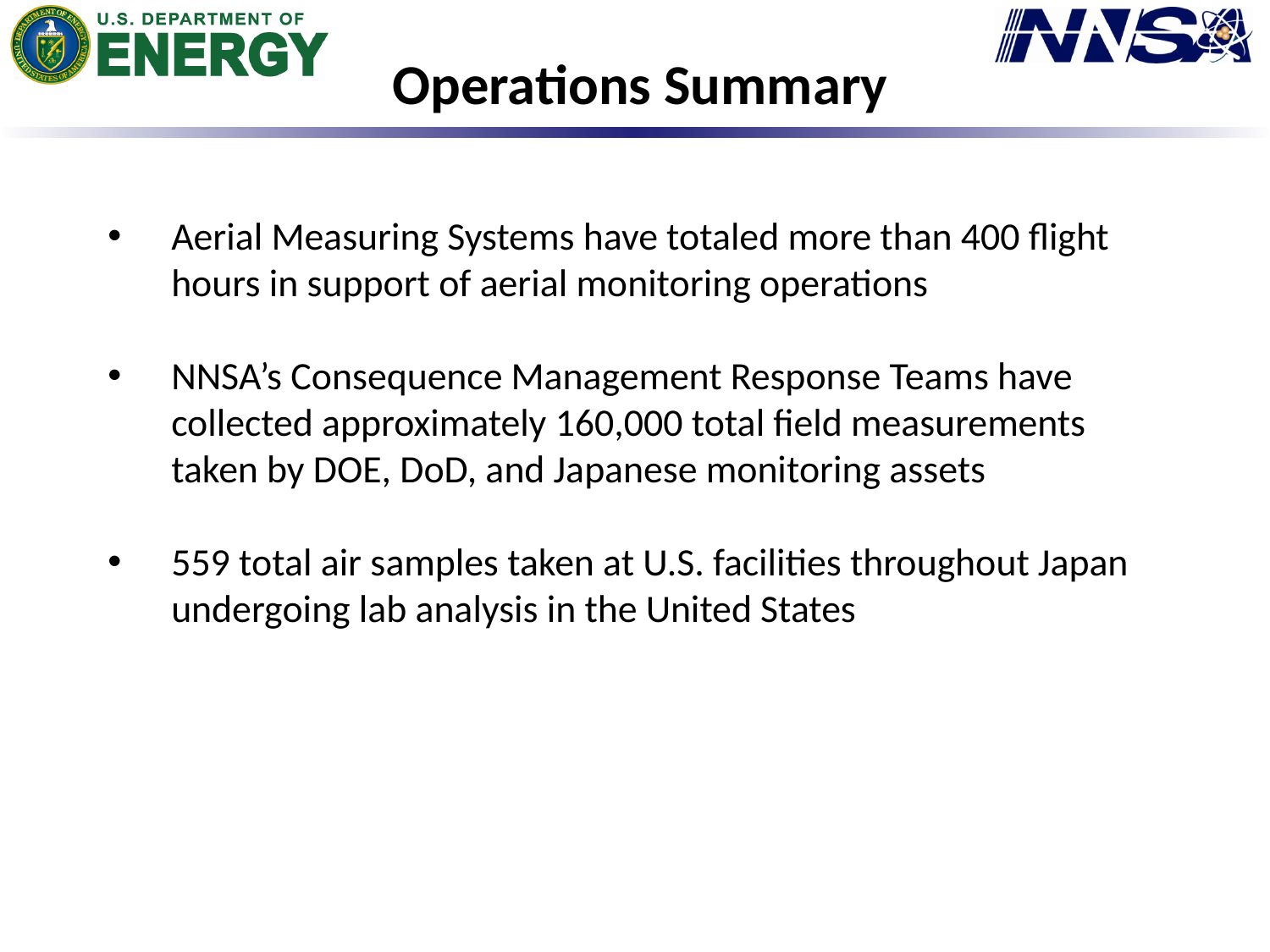

Operations Summary

Aerial Measuring Systems have totaled more than 400 flight hours in support of aerial monitoring operations

NNSA’s Consequence Management Response Teams have collected approximately 160,000 total field measurements taken by DOE, DoD, and Japanese monitoring assets

559 total air samples taken at U.S. facilities throughout Japan undergoing lab analysis in the United States